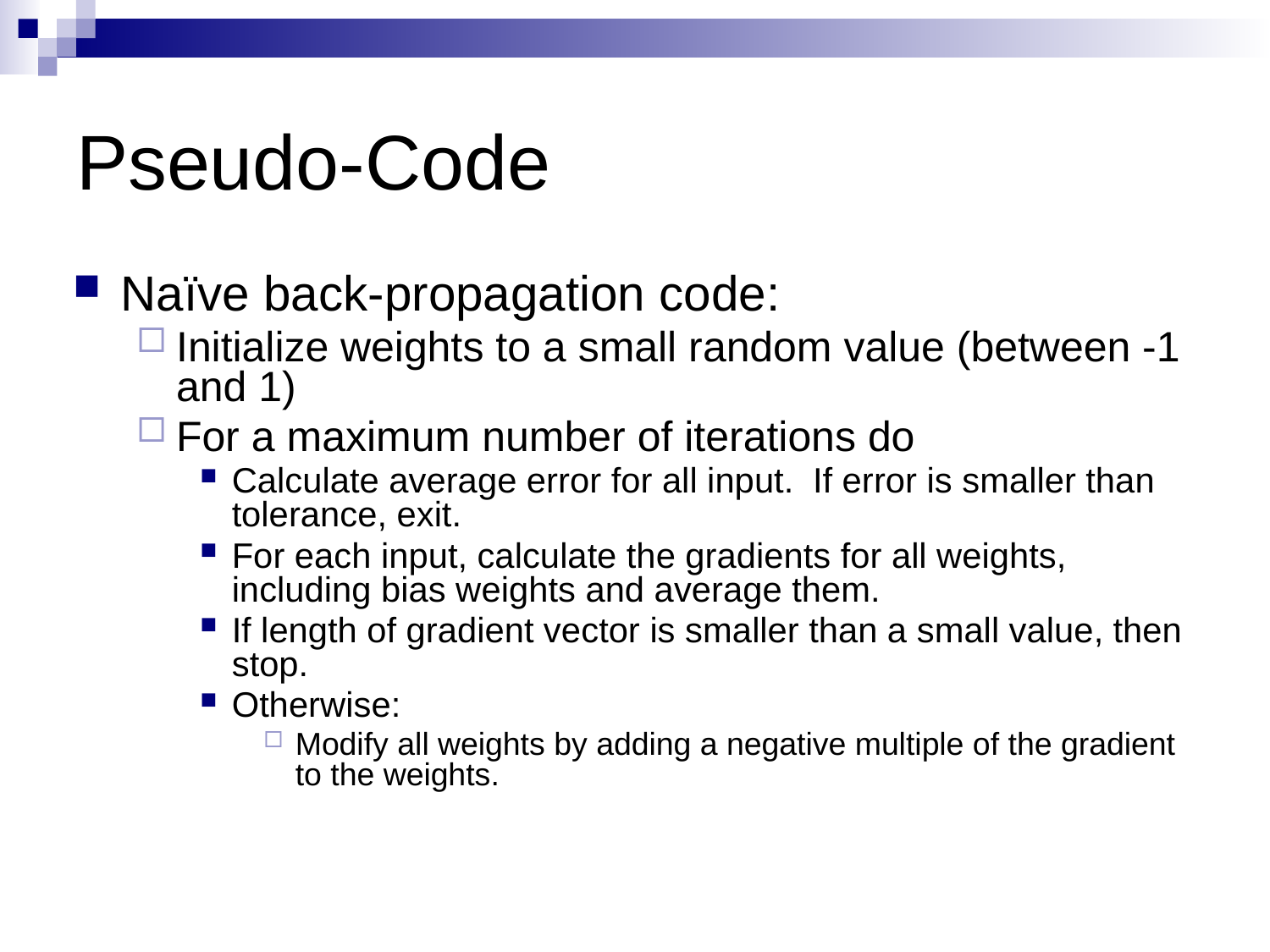

# Pseudo-Code
Naïve back-propagation code:
Initialize weights to a small random value (between -1 and 1)
For a maximum number of iterations do
Calculate average error for all input.  If error is smaller than tolerance, exit.
For each input, calculate the gradients for all weights, including bias weights and average them.
If length of gradient vector is smaller than a small value, then stop.
Otherwise:
Modify all weights by adding a negative multiple of the gradient to the weights.